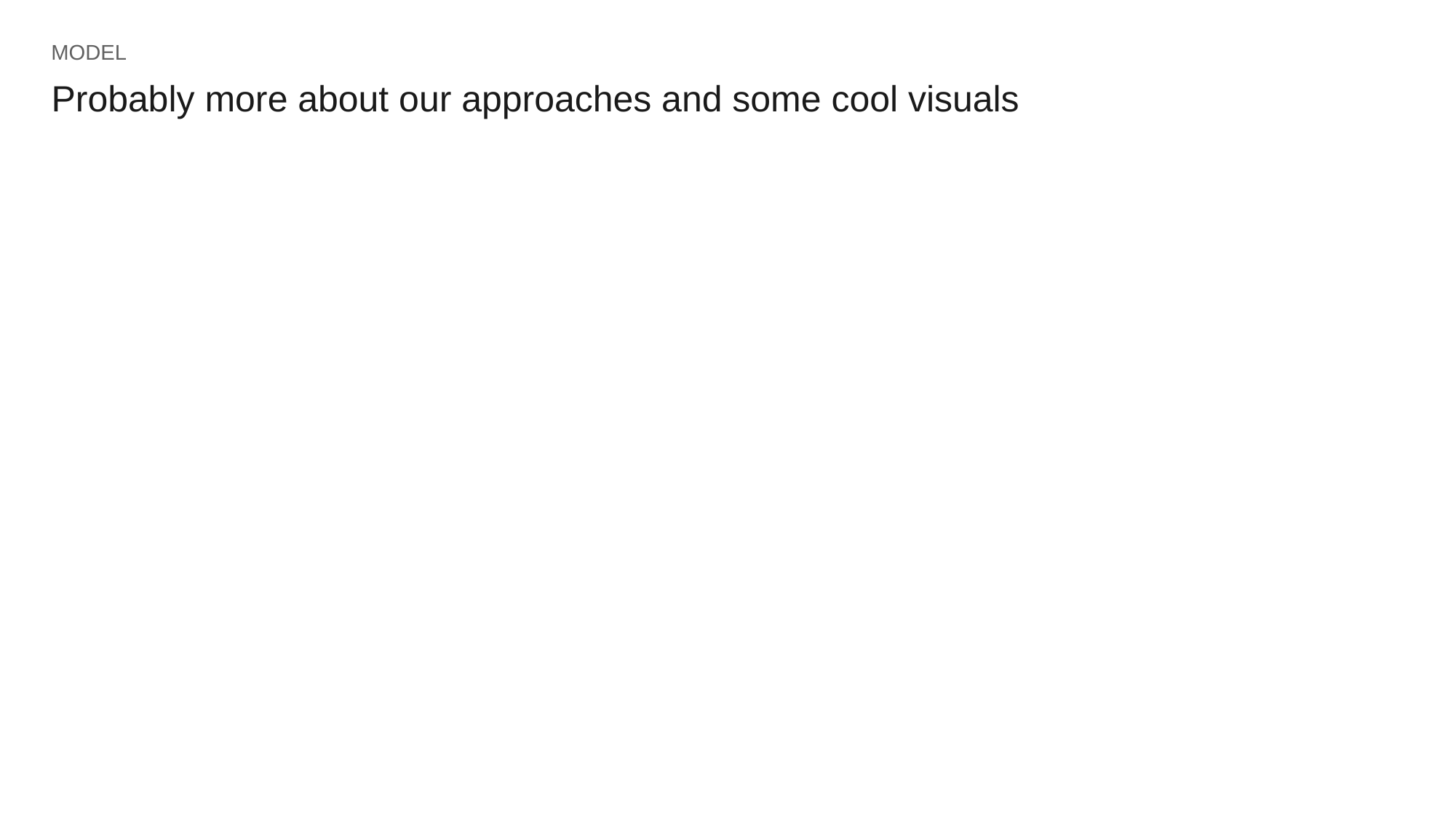

MODEL
# Probably more about our approaches and some cool visuals